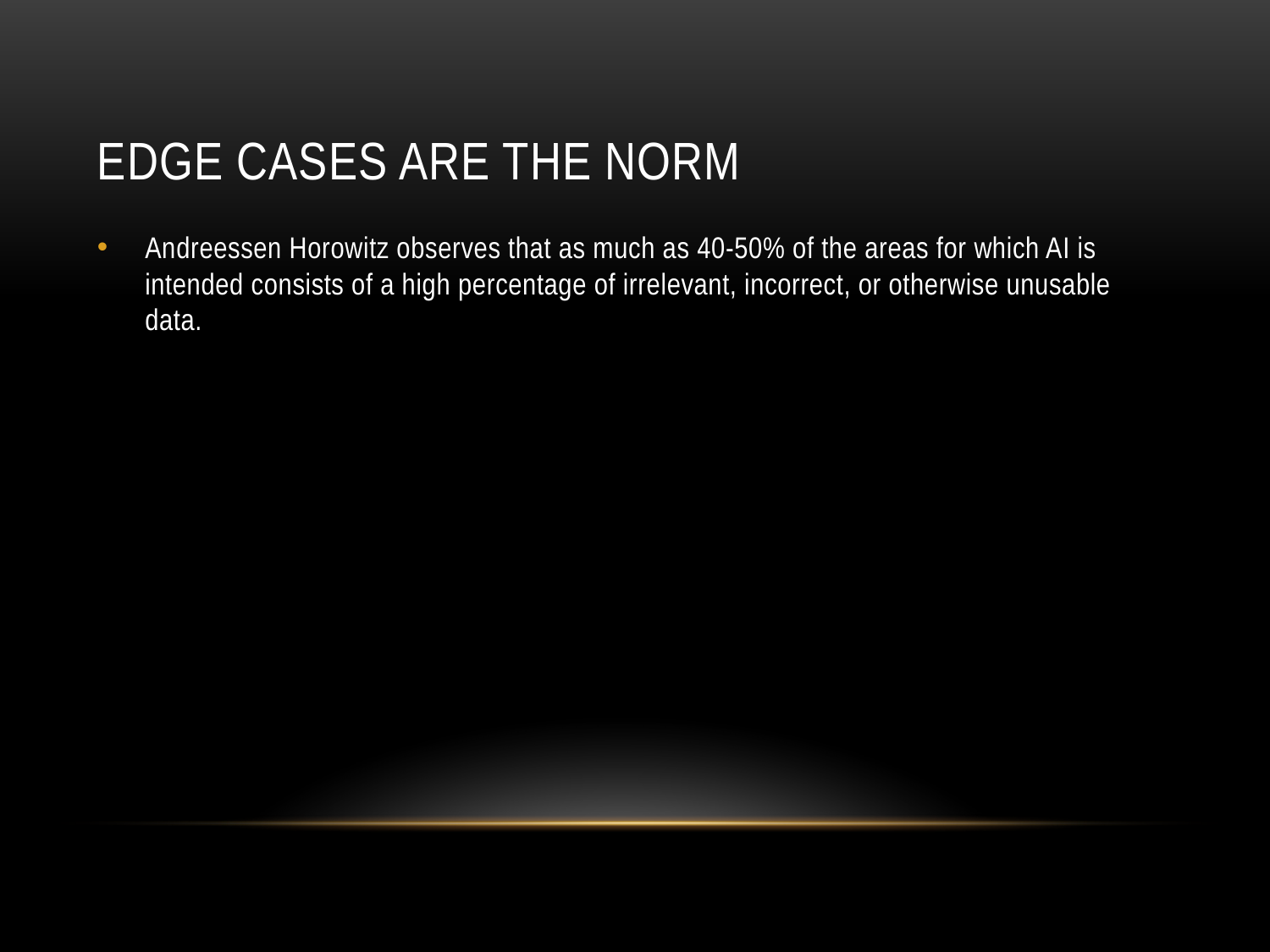

# Edge cases are the norm
Andreessen Horowitz observes that as much as 40-50% of the areas for which AI is intended consists of a high percentage of irrelevant, incorrect, or otherwise unusable data.